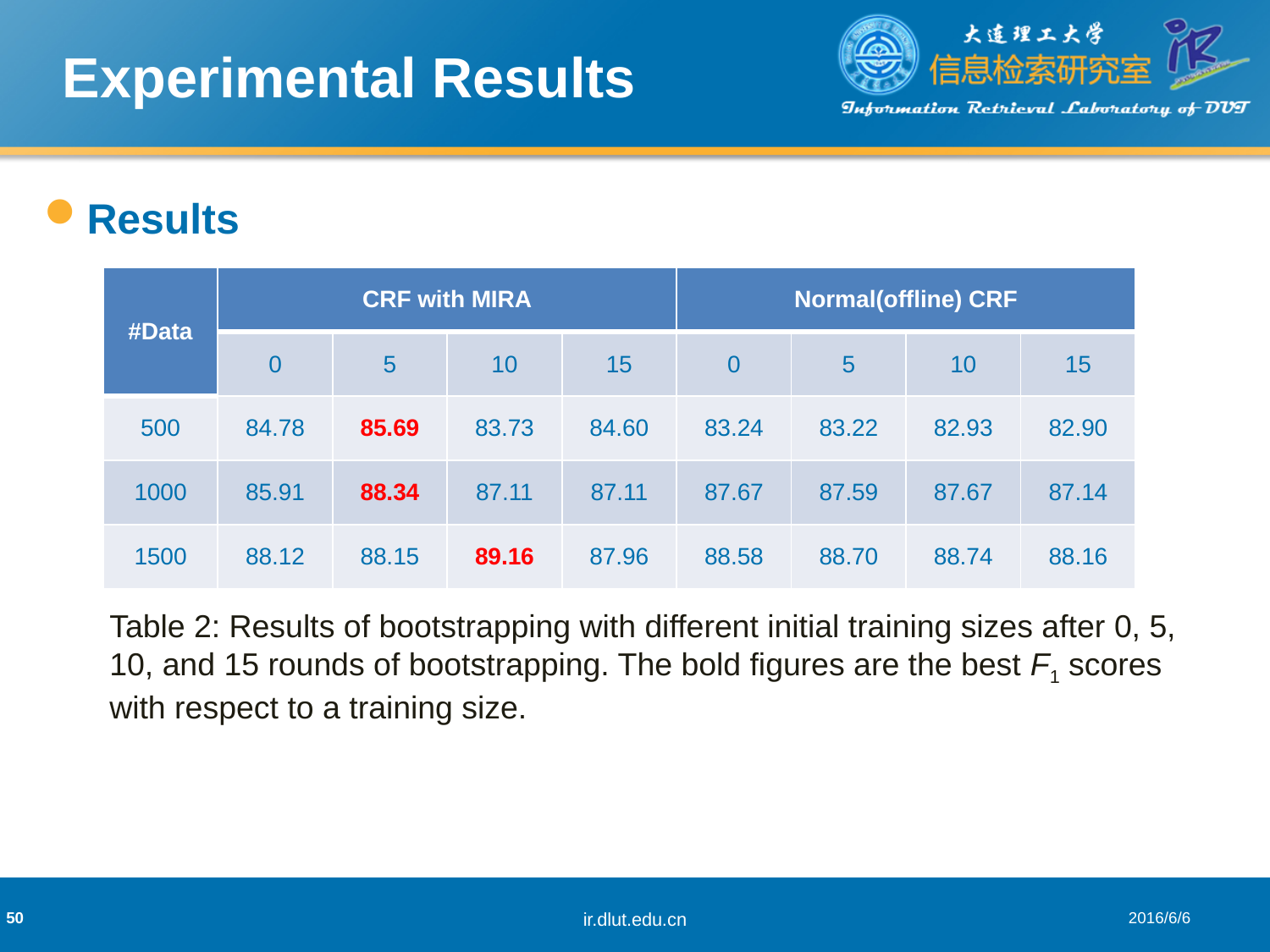

# Experimental Results
Results

	Table 2: Results of bootstrapping with different initial training sizes after 0, 5, 10, and 15 rounds of bootstrapping. The bold figures are the best F1 scores with respect to a training size.

| #Data | CRF with MIRA |  |  |  | Normal(offline) CRF |  |  |  |
| --- | --- | --- | --- | --- | --- | --- | --- | --- |
|  | 0 | 5 | 10 | 15 | 0 | 5 | 10 | 15 |
| 500 | 84.78 | 85.69 | 83.73 | 84.60 | 83.24 | 83.22 | 82.93 | 82.90 |
| 1000 | 85.91 | 88.34 | 87.11 | 87.11 | 87.67 | 87.59 | 87.67 | 87.14 |
| 1500 | 88.12 | 88.15 | 89.16 | 87.96 | 88.58 | 88.70 | 88.74 | 88.16 |